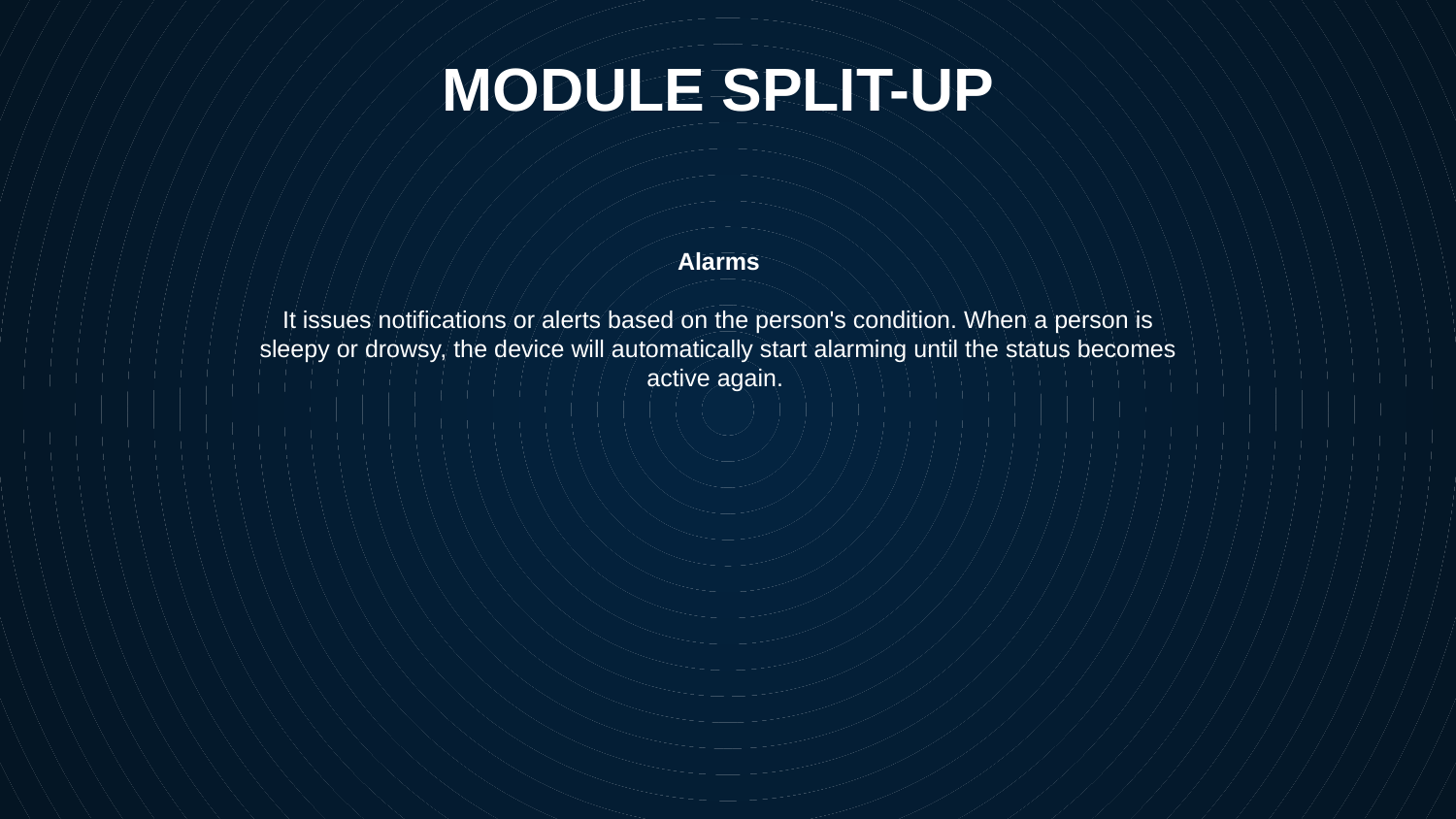

# Module split-up

Alarms

It issues notifications or alerts based on the person's condition. When a person is sleepy or drowsy, the device will automatically start alarming until the status becomes active again.